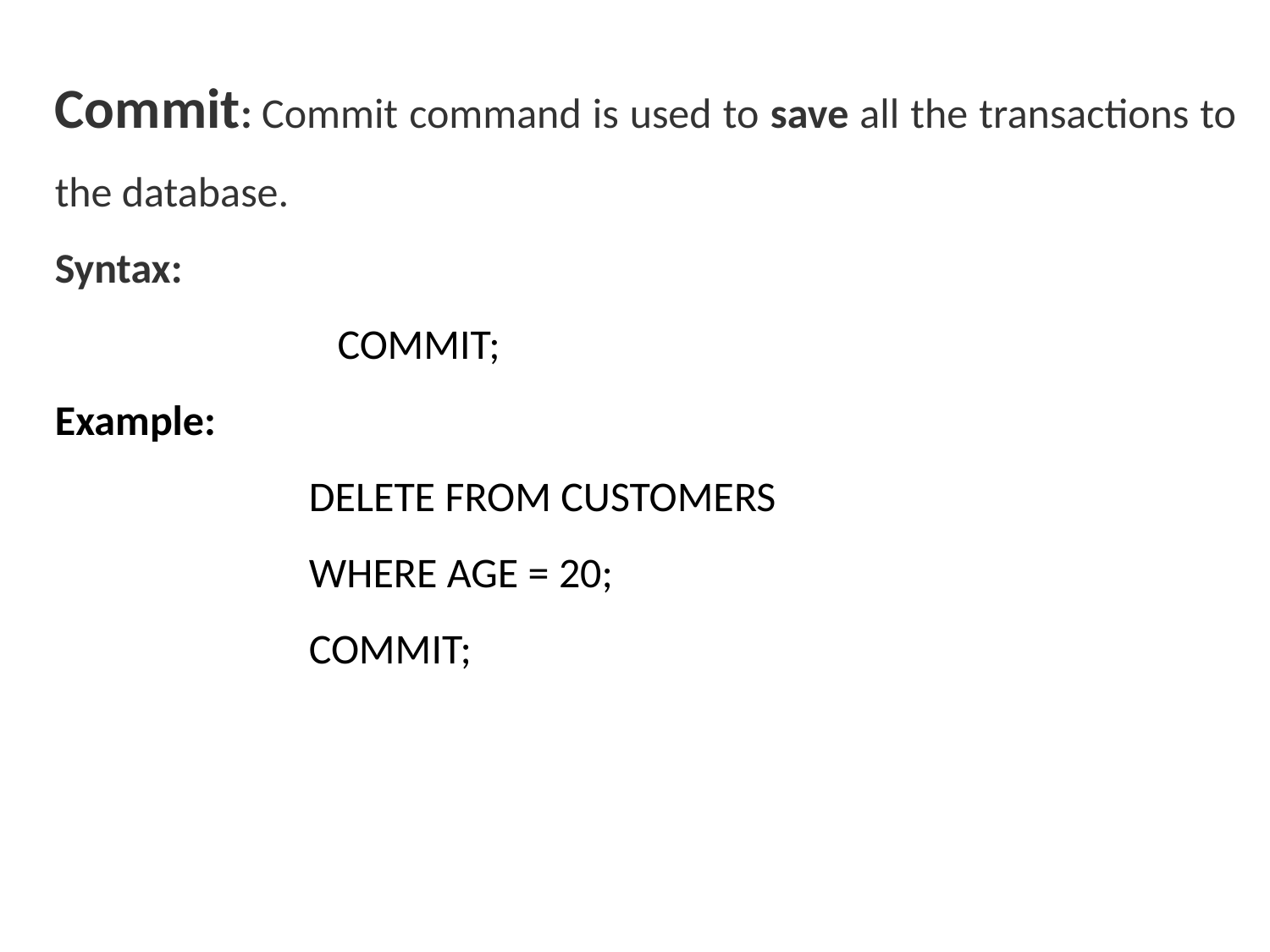

Commit: Commit command is used to save all the transactions to the database.
Syntax:
                     	   COMMIT;
Example:
DELETE FROM CUSTOMERS
WHERE AGE = 20;
COMMIT;